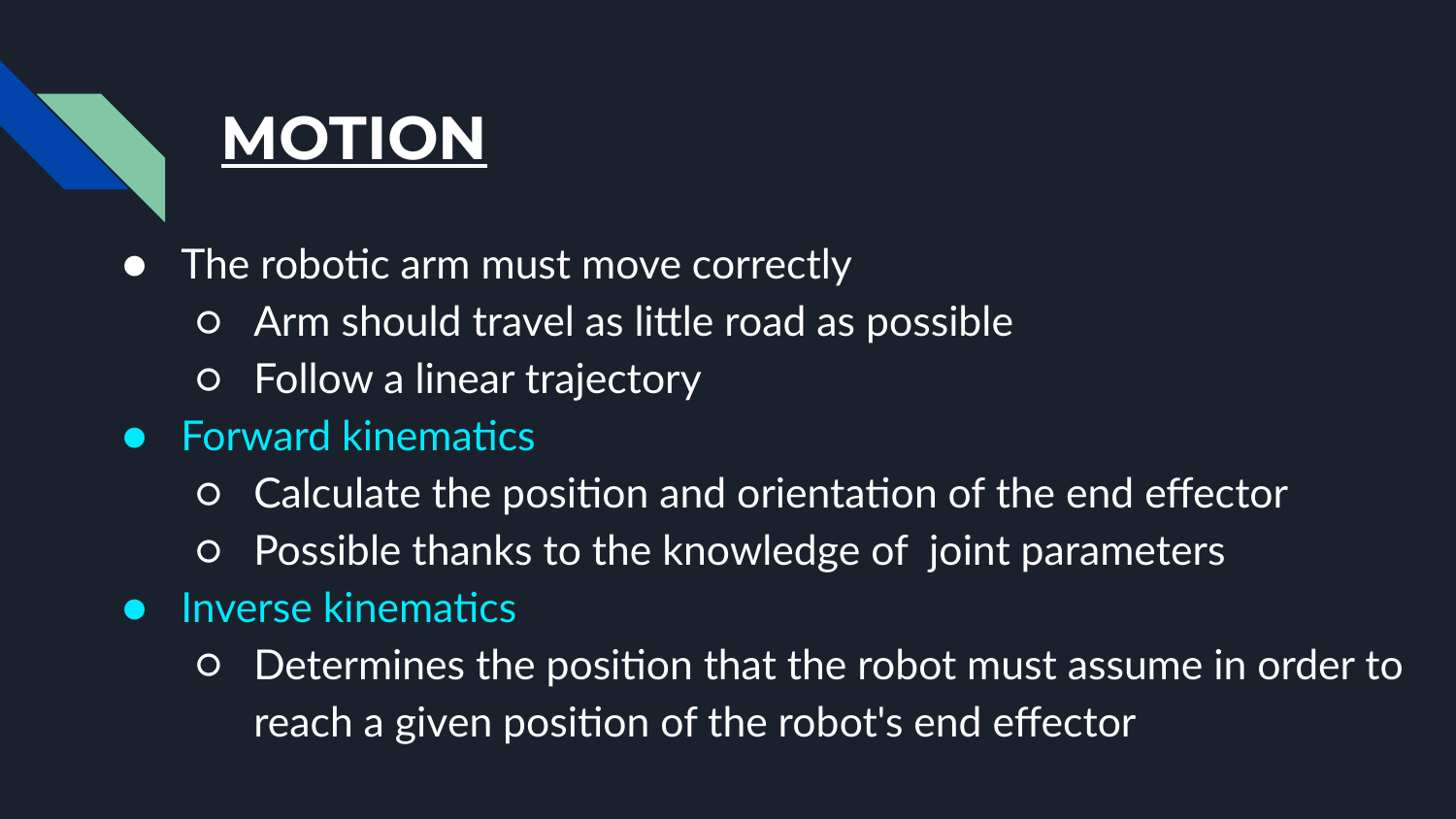

# MOTION
The robotic arm must move correctly
Arm should travel as little road as possible
Follow a linear trajectory
Forward kinematics
Calculate the position and orientation of the end effector
Possible thanks to the knowledge of  joint parameters
Inverse kinematics
Determines the position that the robot must assume in order to reach a given position of the robot's end effector